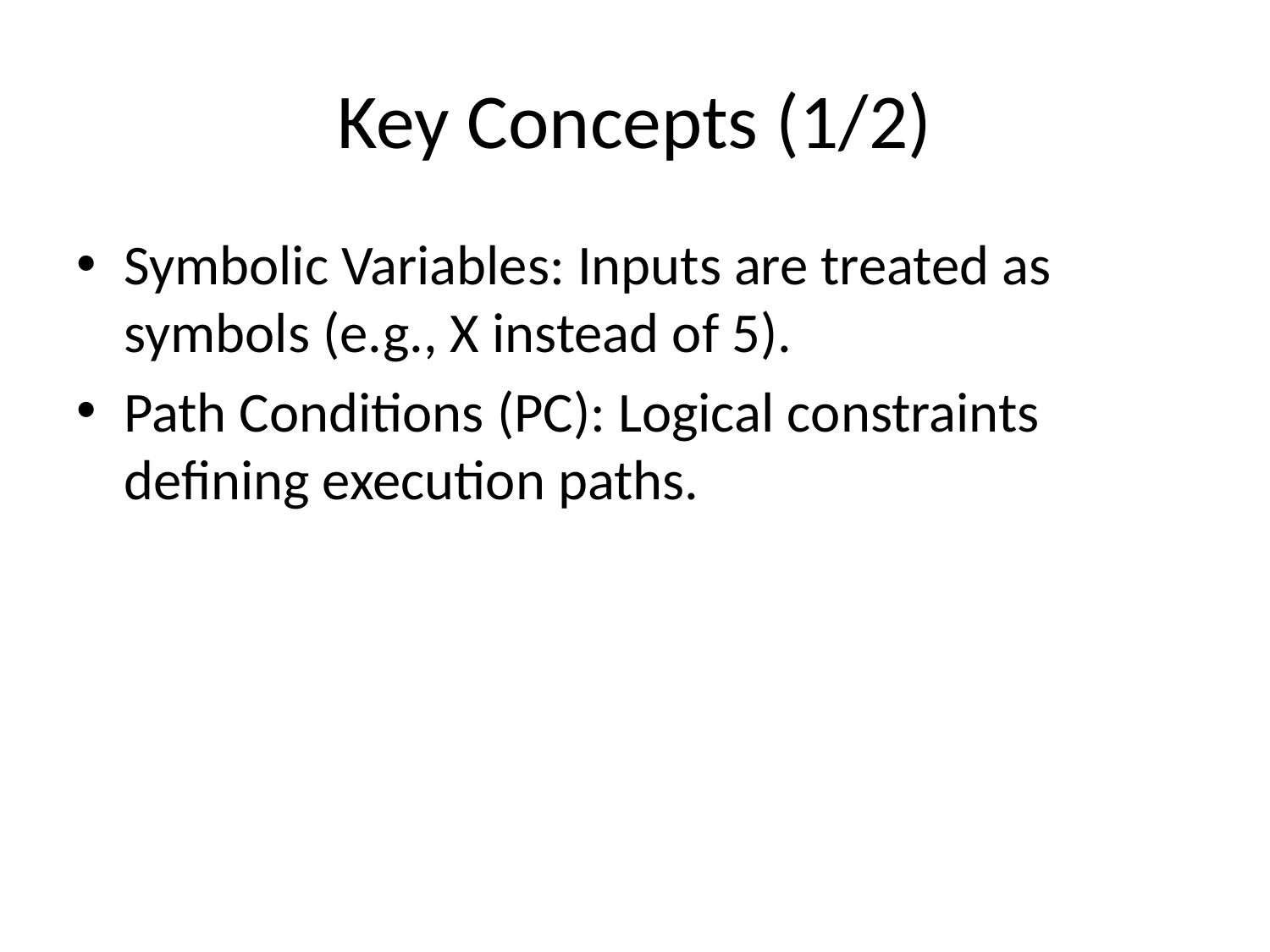

# Key Concepts (1/2)
Symbolic Variables: Inputs are treated as symbols (e.g., X instead of 5).
Path Conditions (PC): Logical constraints defining execution paths.